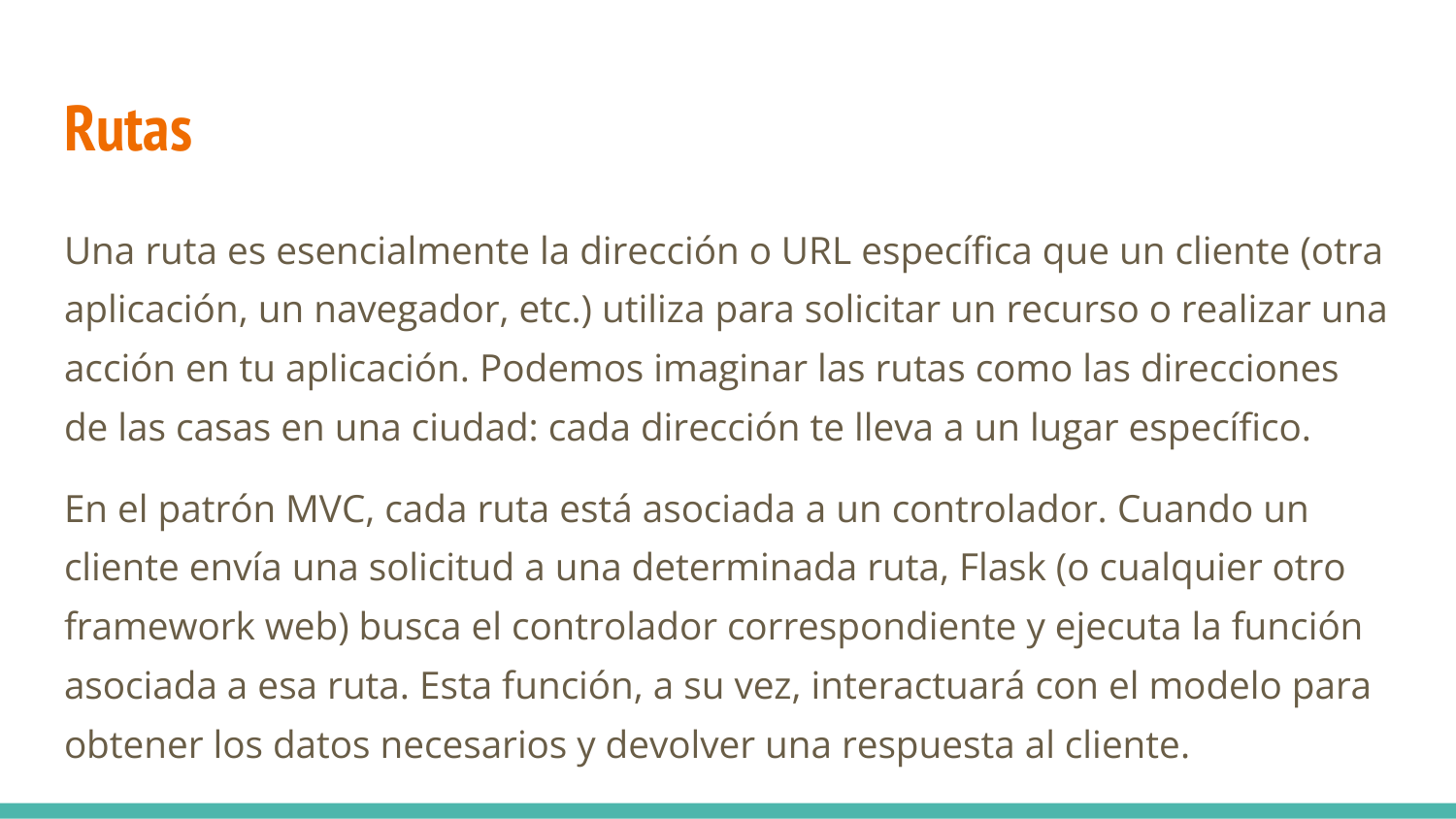

# Rutas
Una ruta es esencialmente la dirección o URL específica que un cliente (otra aplicación, un navegador, etc.) utiliza para solicitar un recurso o realizar una acción en tu aplicación. Podemos imaginar las rutas como las direcciones de las casas en una ciudad: cada dirección te lleva a un lugar específico.
En el patrón MVC, cada ruta está asociada a un controlador. Cuando un cliente envía una solicitud a una determinada ruta, Flask (o cualquier otro framework web) busca el controlador correspondiente y ejecuta la función asociada a esa ruta. Esta función, a su vez, interactuará con el modelo para obtener los datos necesarios y devolver una respuesta al cliente.